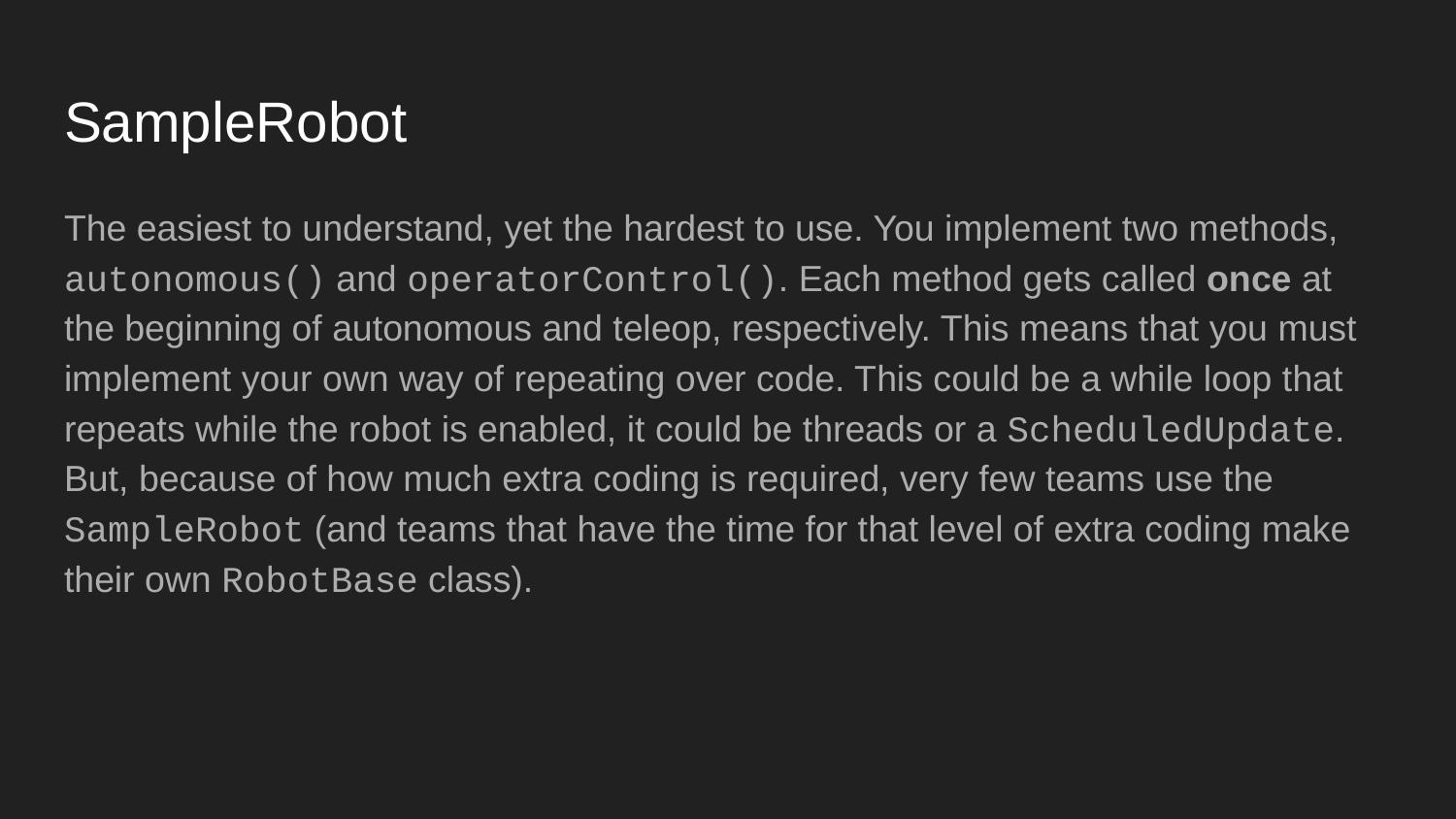

# SampleRobot
The easiest to understand, yet the hardest to use. You implement two methods, autonomous() and operatorControl(). Each method gets called once at the beginning of autonomous and teleop, respectively. This means that you must implement your own way of repeating over code. This could be a while loop that repeats while the robot is enabled, it could be threads or a ScheduledUpdate. But, because of how much extra coding is required, very few teams use the SampleRobot (and teams that have the time for that level of extra coding make their own RobotBase class).